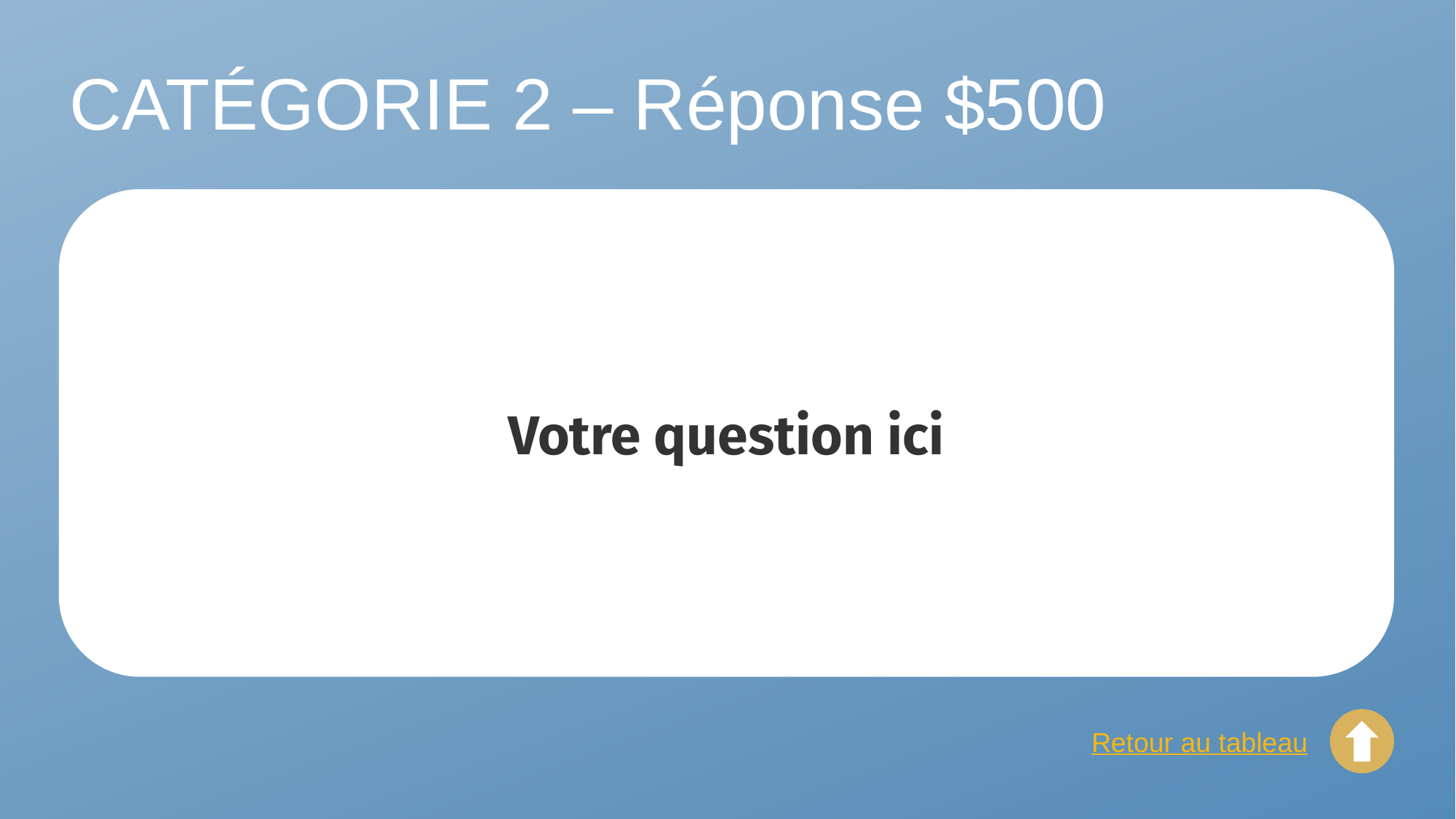

# CATÉGORIE 2 – Réponse $500
Votre question ici

Retour au tableau